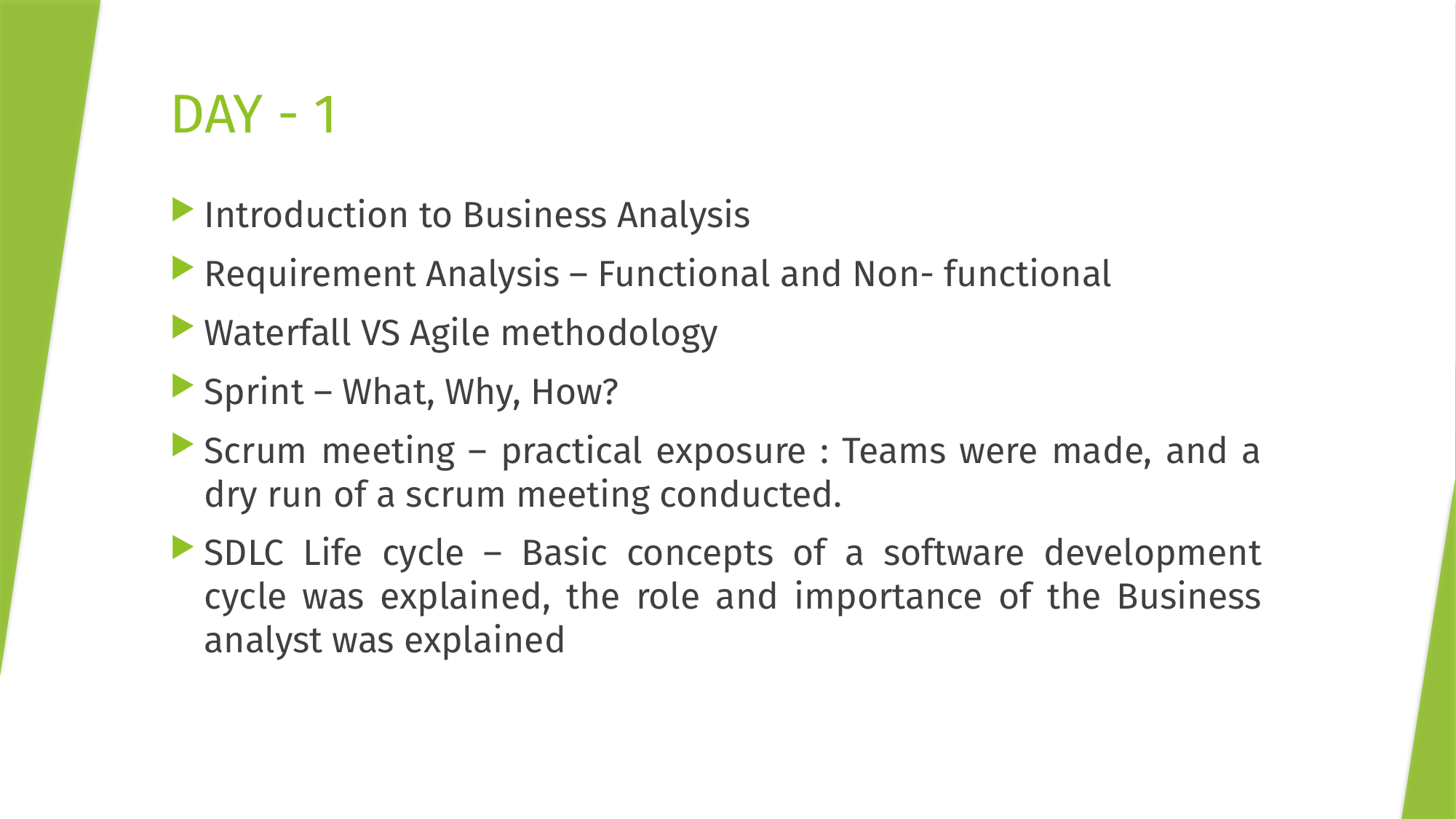

# DAY - 1
Introduction to Business Analysis
Requirement Analysis – Functional and Non- functional
Waterfall VS Agile methodology
Sprint – What, Why, How?
Scrum meeting – practical exposure : Teams were made, and a dry run of a scrum meeting conducted.
SDLC Life cycle – Basic concepts of a software development cycle was explained, the role and importance of the Business analyst was explained